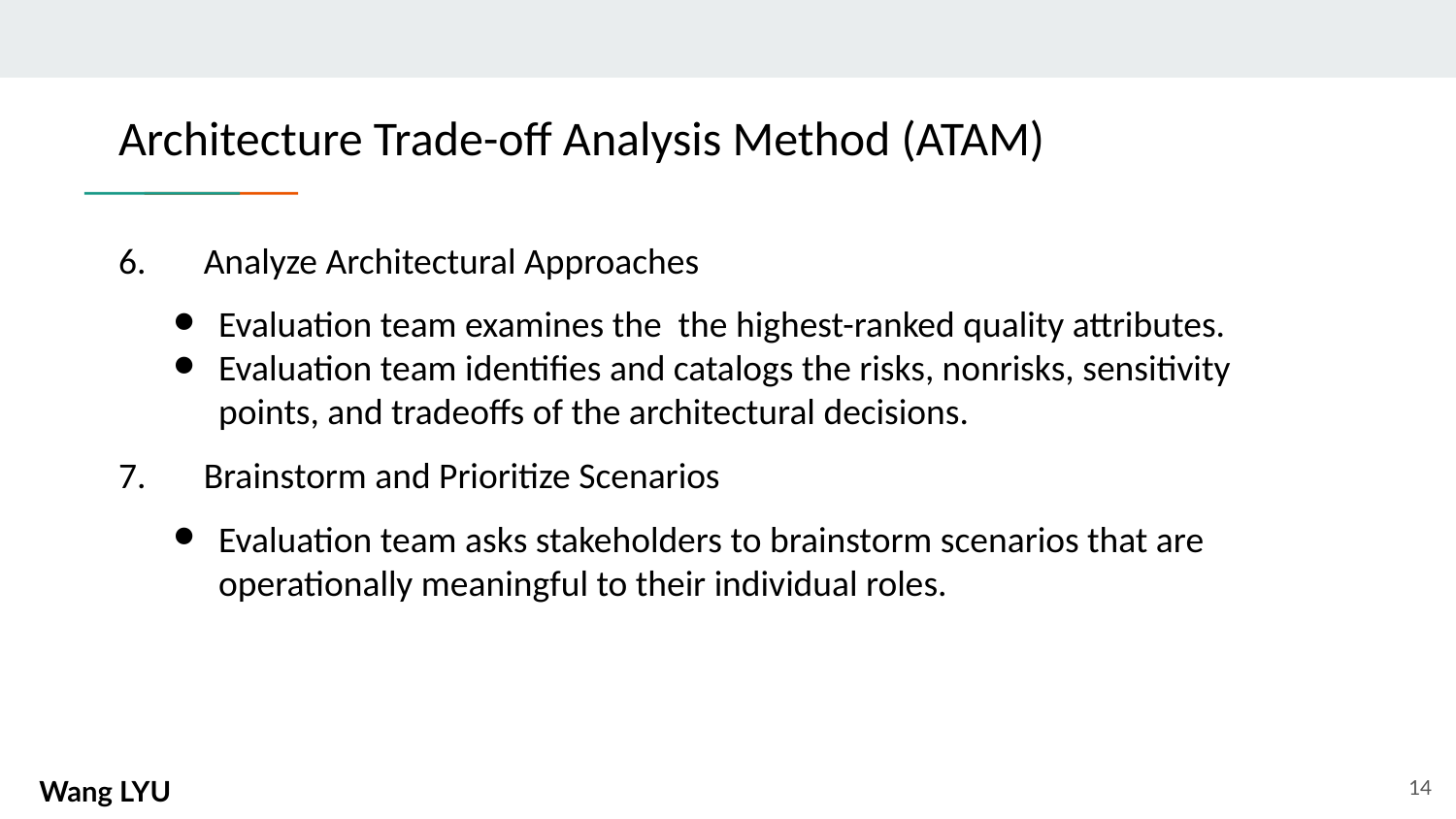

# Architecture Trade-off Analysis Method (ATAM)
6.       Analyze Architectural Approaches
Evaluation team examines the  the highest-ranked quality attributes.
Evaluation team identifies and catalogs the risks, nonrisks, sensitivity points, and tradeoffs of the architectural decisions.
7.       Brainstorm and Prioritize Scenarios
Evaluation team asks stakeholders to brainstorm scenarios that are operationally meaningful to their individual roles.
14
Wang LYU